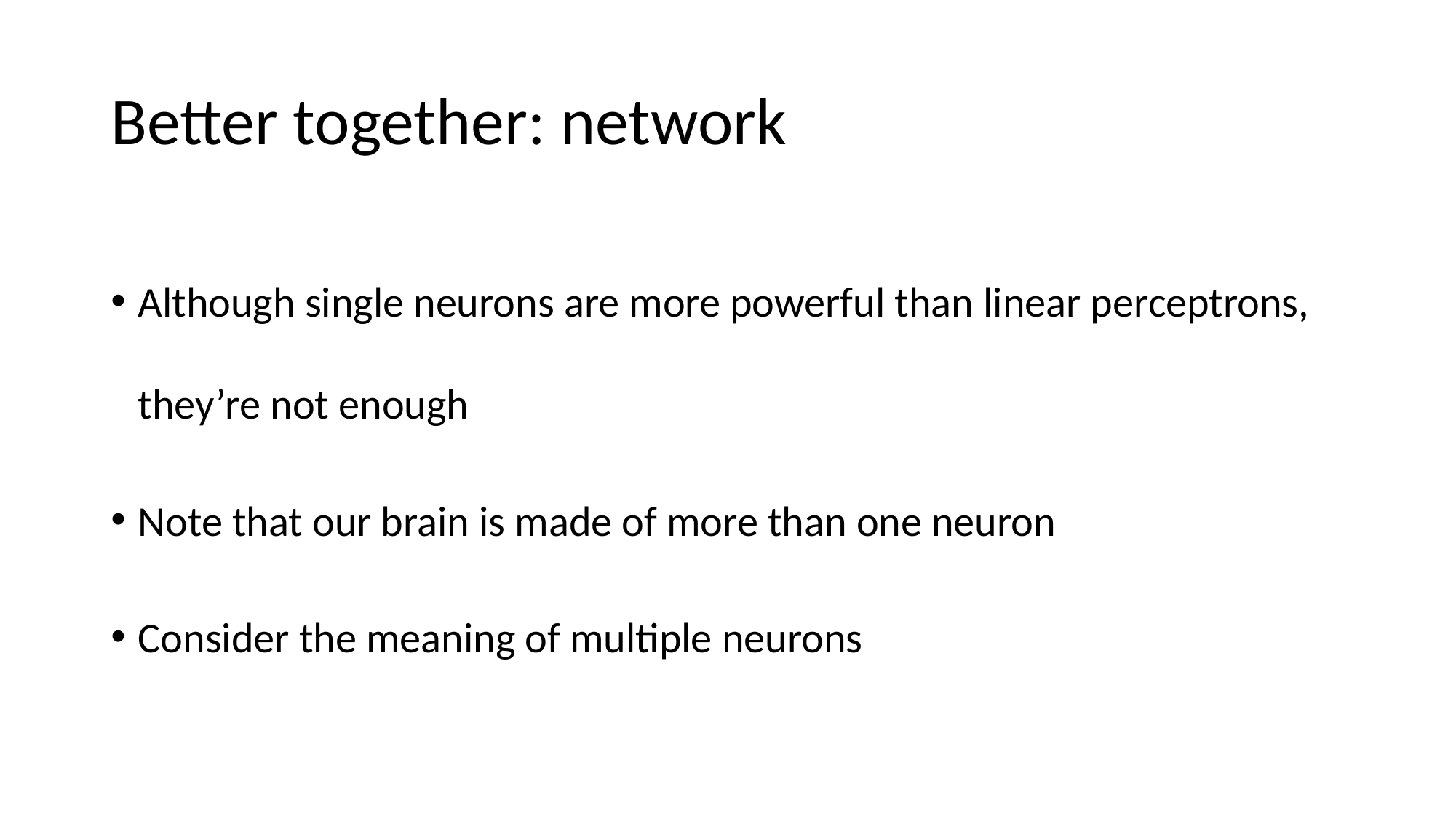

# Better together: network
Although single neurons are more powerful than linear perceptrons, they’re not enough
Note that our brain is made of more than one neuron
Consider the meaning of multiple neurons